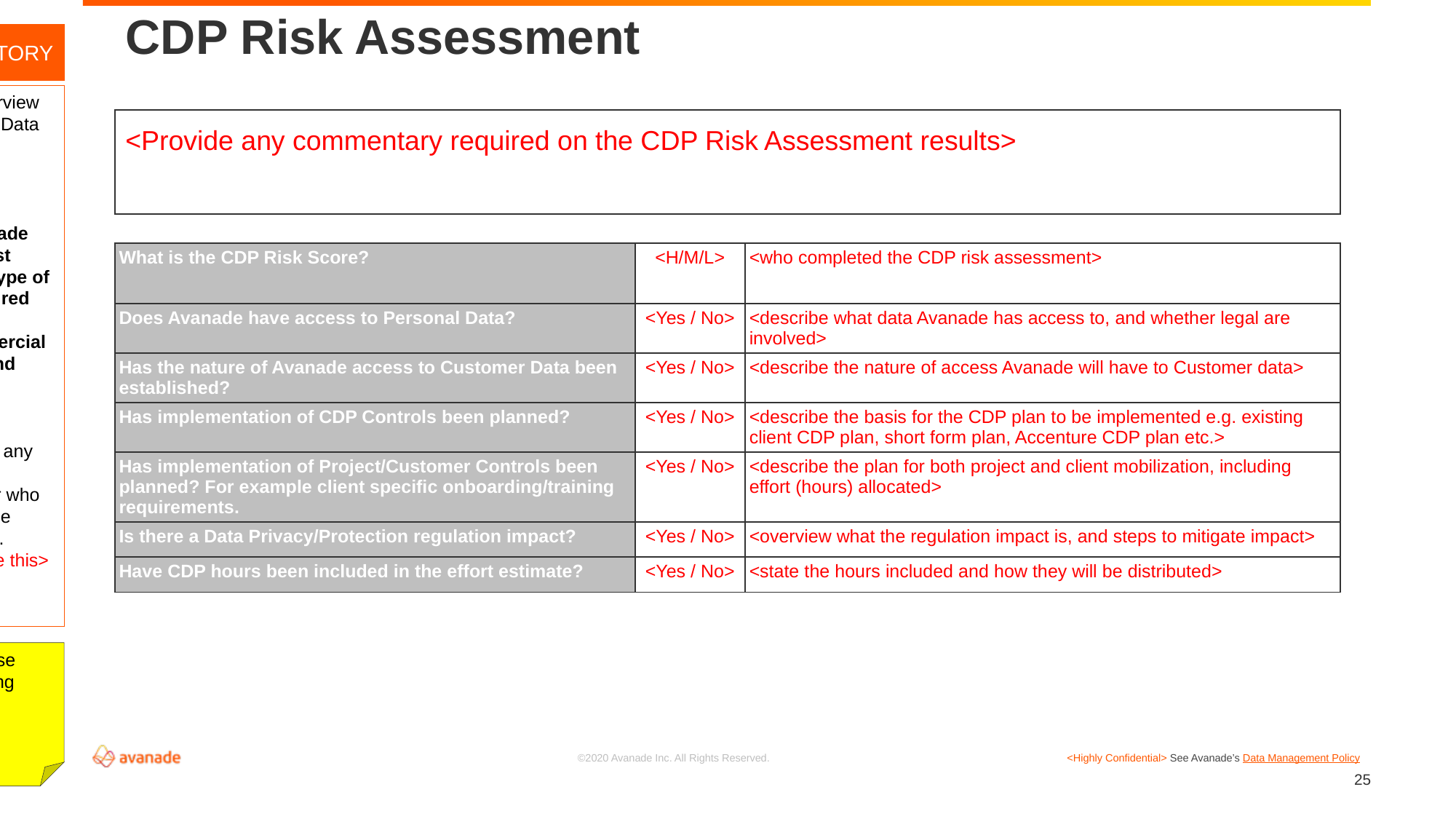

# CDP Risk Assessment
MANDATORY
Slide Purpose:  Provides an overview of the solution approach to Client Data Protection.

Key Note:
The CDP Risk Assessment is required for all direct and Avanade RBE engagements. The SA must ensure that the nature of, and type of access to, Customer Data required for the project is appropriately considered in respect of commercial terms, delivery requirements and cost impacts for the proposal

Instructions:
Do NOT delete this slide under any circumstances
Work with the BD / Deal Owner who is responsible for completing the CDP Risk Assessment in C365.
Populate all text formatted <like this>
Delete this message upon completion
<Provide any commentary required on the CDP Risk Assessment results>

| What is the CDP Risk Score? | <H/M/L> | <who completed the CDP risk assessment> |
| --- | --- | --- |
| Does Avanade have access to Personal Data? | <Yes / No> | <describe what data Avanade has access to, and whether legal are involved> |
| Has the nature of Avanade access to Customer Data been established? | <Yes / No> | <describe the nature of access Avanade will have to Customer data> |
| Has implementation of CDP Controls been planned? | <Yes / No> | <describe the basis for the CDP plan to be implemented e.g. existing client CDP plan, short form plan, Accenture CDP plan etc.> |
| Has implementation of Project/Customer Controls been planned? For example client specific onboarding/training requirements. | <Yes / No> | <describe the plan for both project and client mobilization, including effort (hours) allocated> |
| Is there a Data Privacy/Protection regulation impact? | <Yes / No> | <overview what the regulation impact is, and steps to mitigate impact> |
| Have CDP hours been included in the effort estimate? | <Yes / No> | <state the hours included and how they will be distributed> |
Sticky note to use during solutioning
25